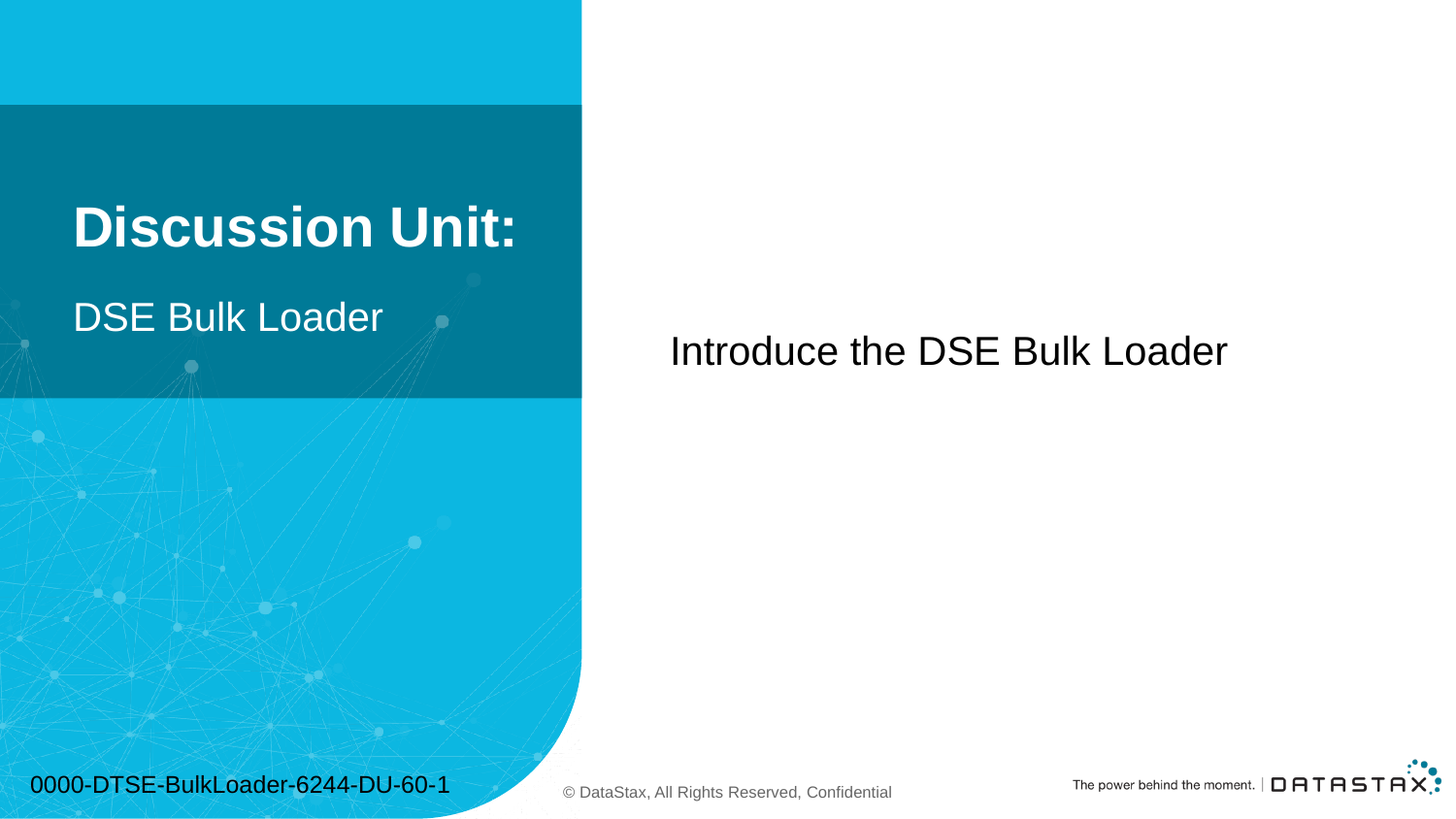

# Discussion Unit:
DSE Bulk Loader
Introduce the DSE Bulk Loader

0000-DTSE-BulkLoader-6244-DU-60-1